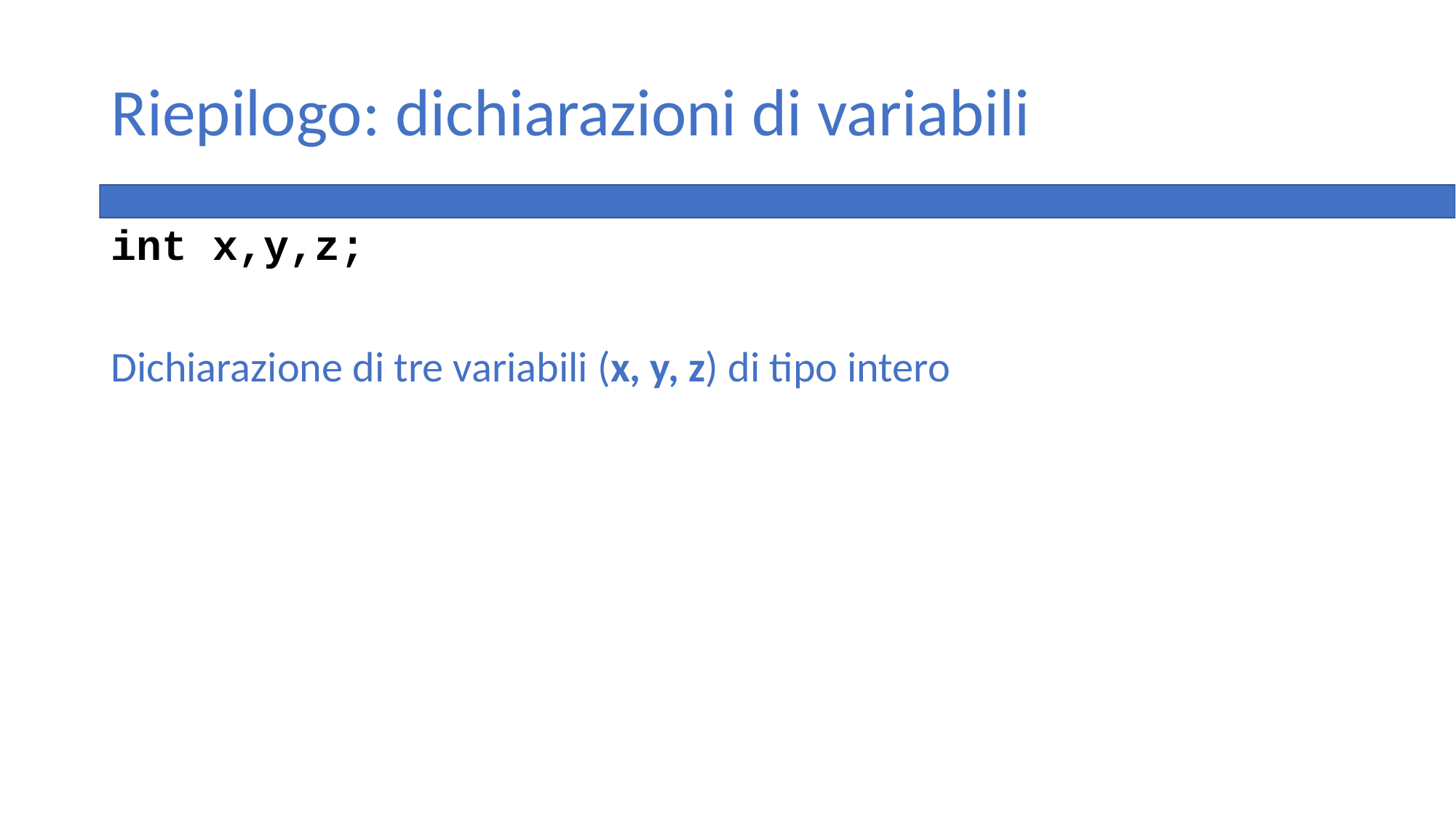

# Riepilogo: dichiarazioni di variabili
int x,y,z;

Dichiarazione di tre variabili (x, y, z) di tipo intero